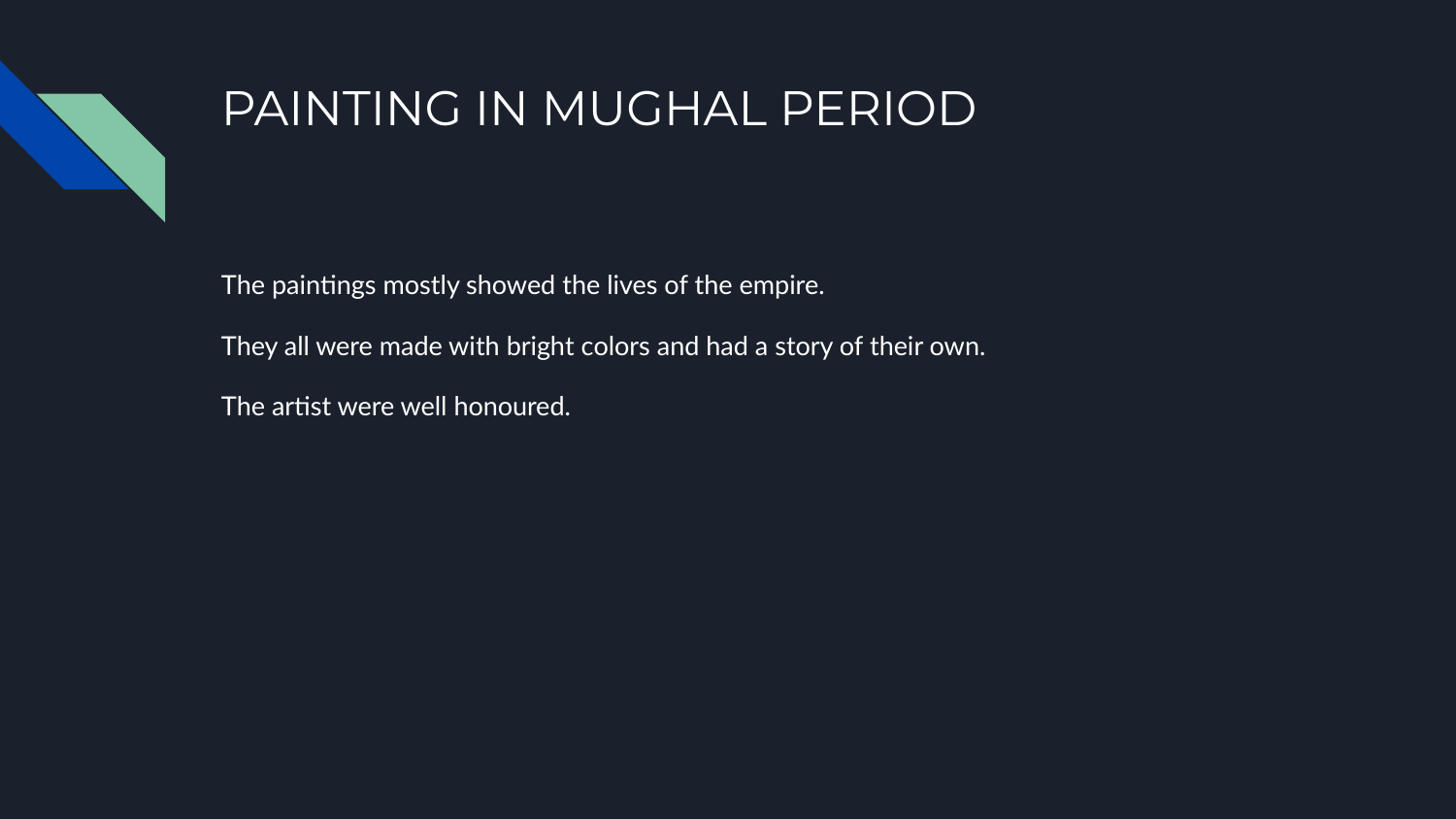

# PAINTING IN MUGHAL PERIOD
The paintings mostly showed the lives of the empire.
They all were made with bright colors and had a story of their own.
The artist were well honoured.